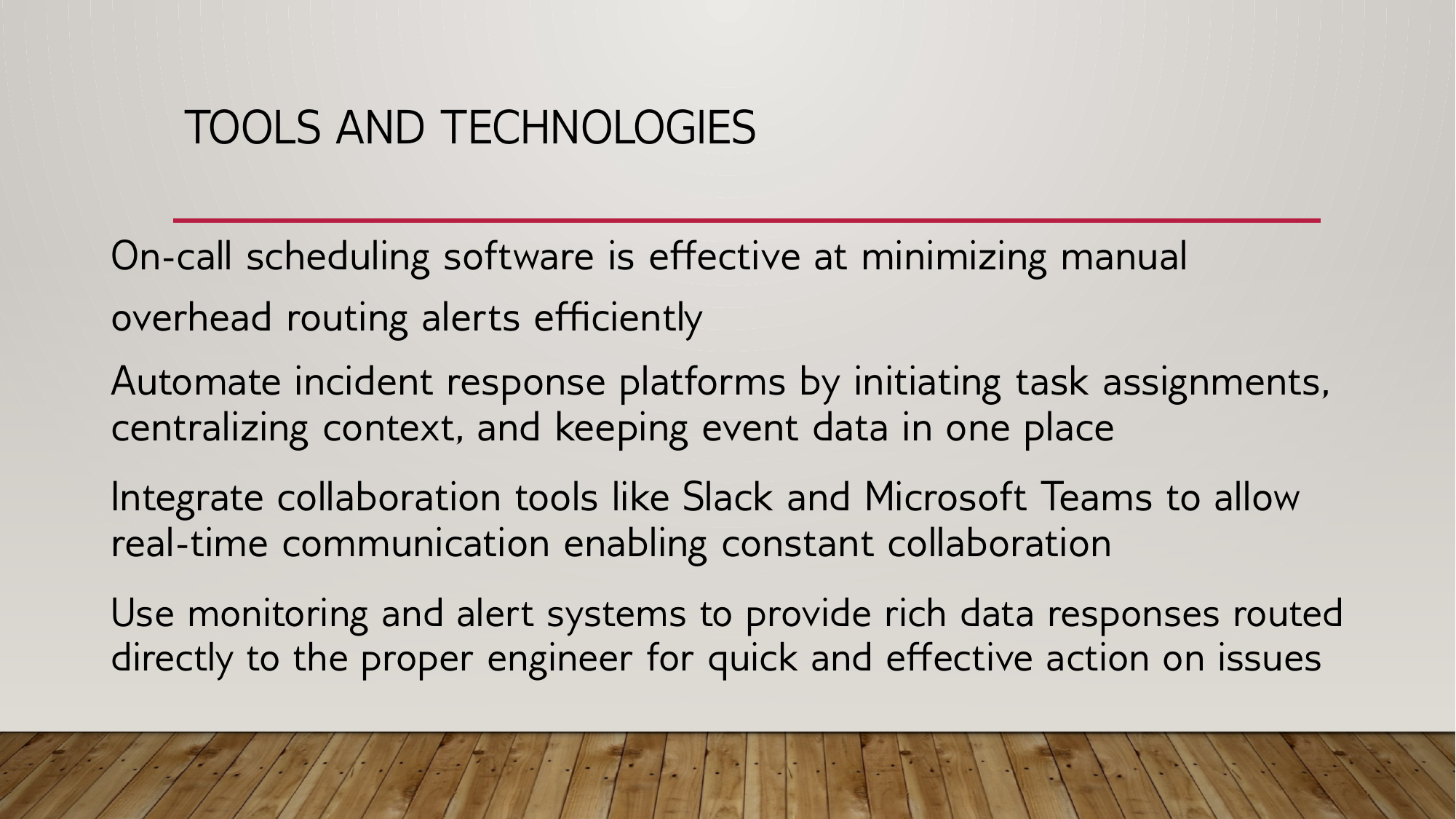

# Tools and Technologies
On-call scheduling software is effective at minimizing manual overhead routing alerts efficiently
Automate incident response platforms by initiating task assignments, centralizing context, and keeping event data in one place
Integrate collaboration tools like Slack and Microsoft Teams to allow real-time communication enabling constant collaboration
Use monitoring and alert systems to provide rich data responses routed directly to the proper engineer for quick and effective action on issues